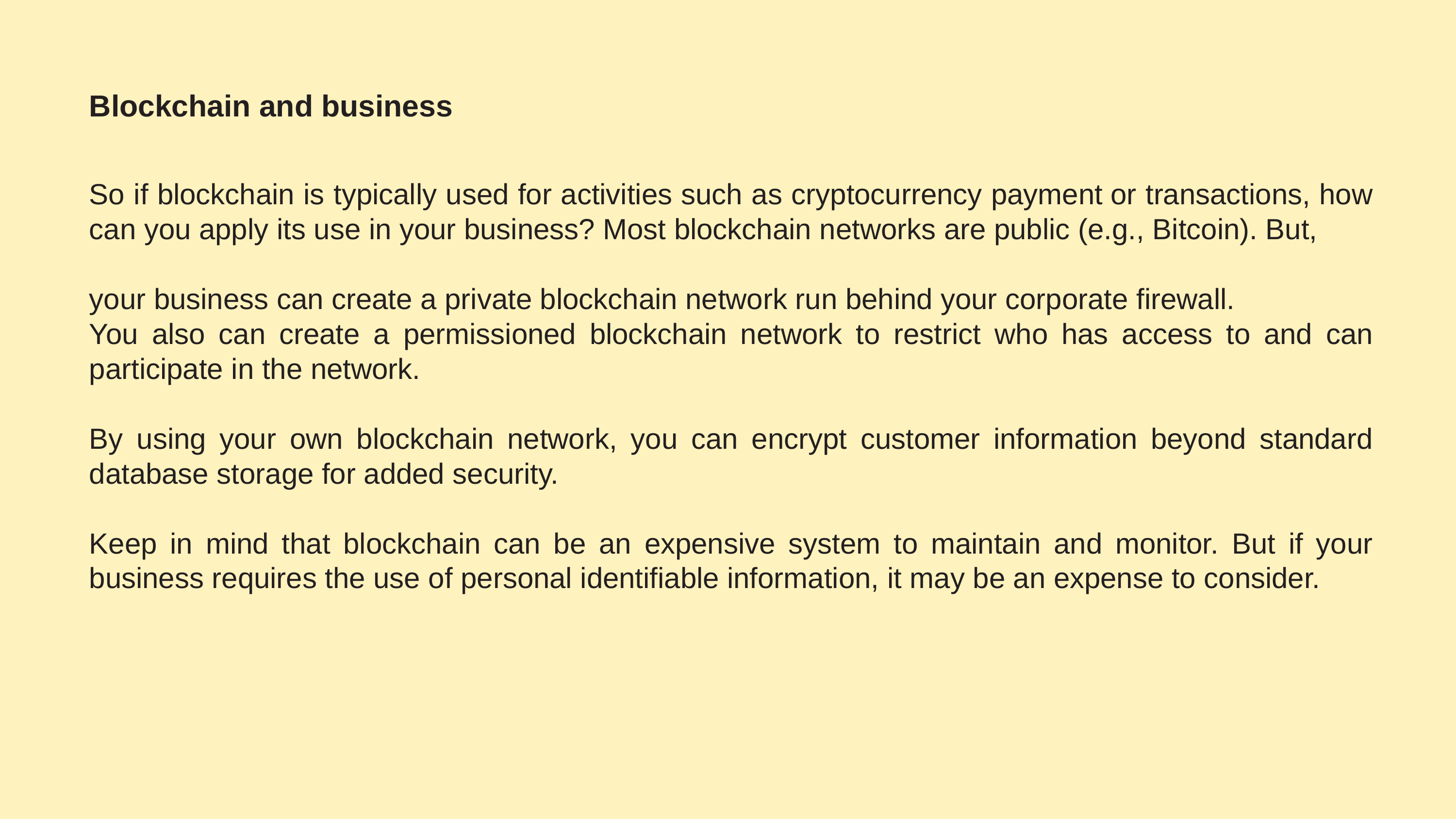

# Blockchain and business
So if blockchain is typically used for activities such as cryptocurrency payment or transactions, how can you apply its use in your business? Most blockchain networks are public (e.g., Bitcoin). But,

your business can create a private blockchain network run behind your corporate firewall.
You also can create a permissioned blockchain network to restrict who has access to and can participate in the network.

By using your own blockchain network, you can encrypt customer information beyond standard database storage for added security.

Keep in mind that blockchain can be an expensive system to maintain and monitor. But if your business requires the use of personal identifiable information, it may be an expense to consider.